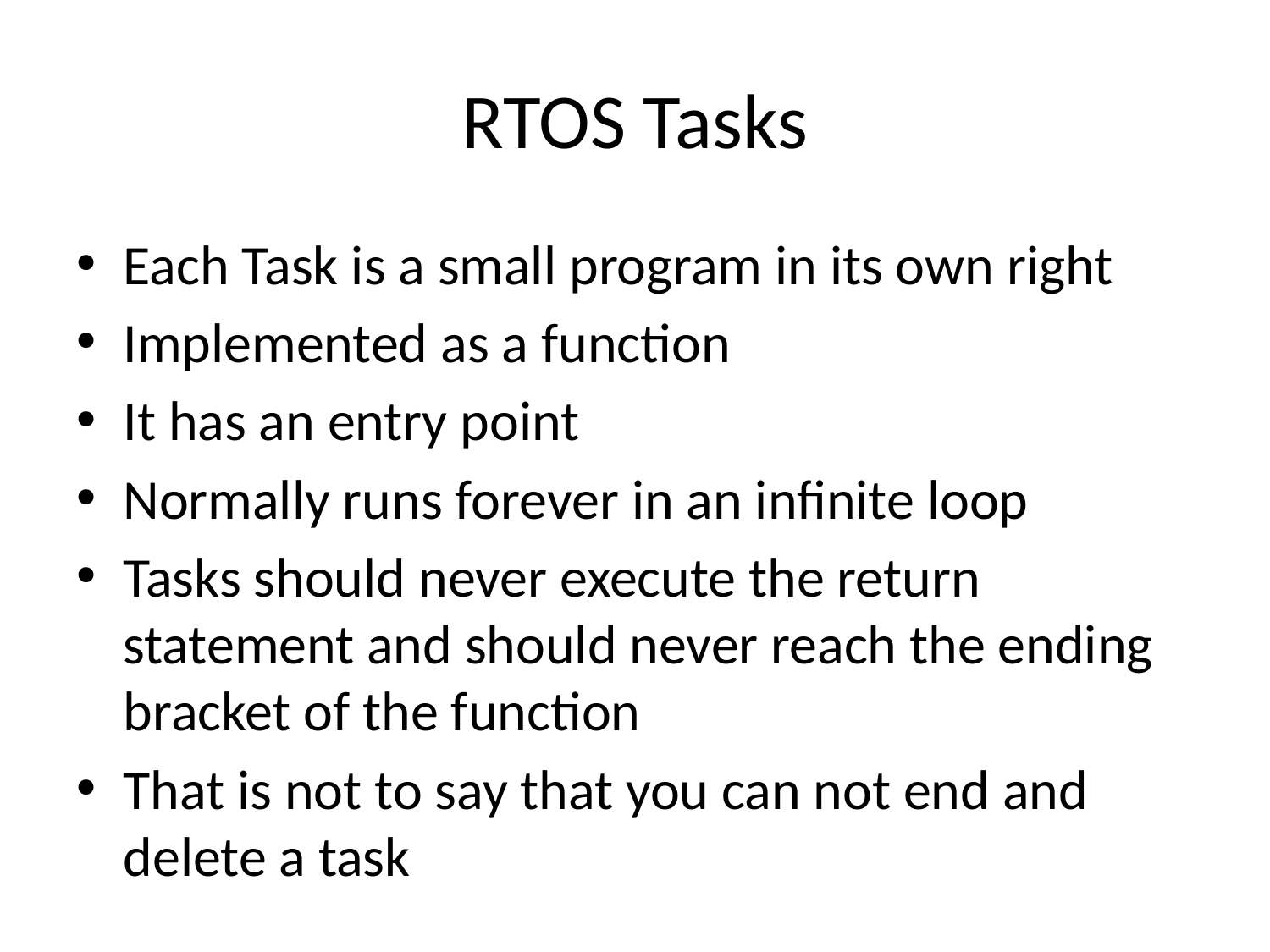

# RTOS Tasks
Each Task is a small program in its own right
Implemented as a function
It has an entry point
Normally runs forever in an infinite loop
Tasks should never execute the return statement and should never reach the ending bracket of the function
That is not to say that you can not end and delete a task